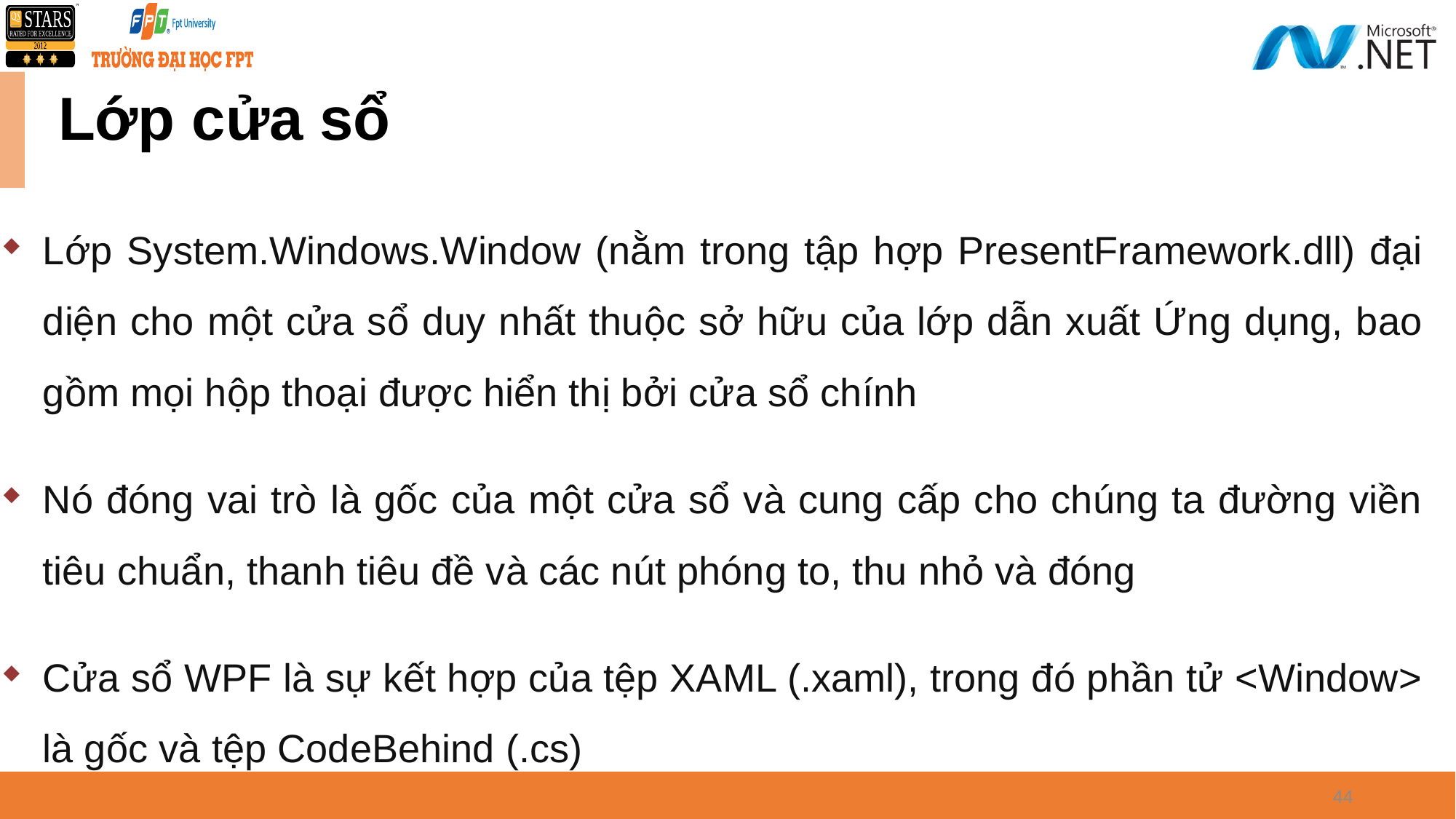

# Lớp cửa sổ
Lớp System.Windows.Window (nằm trong tập hợp PresentFramework.dll) đại diện cho một cửa sổ duy nhất thuộc sở hữu của lớp dẫn xuất Ứng dụng, bao gồm mọi hộp thoại được hiển thị bởi cửa sổ chính
Nó đóng vai trò là gốc của một cửa sổ và cung cấp cho chúng ta đường viền tiêu chuẩn, thanh tiêu đề và các nút phóng to, thu nhỏ và đóng
Cửa sổ WPF là sự kết hợp của tệp XAML (.xaml), trong đó phần tử <Window> là gốc và tệp CodeBehind (.cs)
44